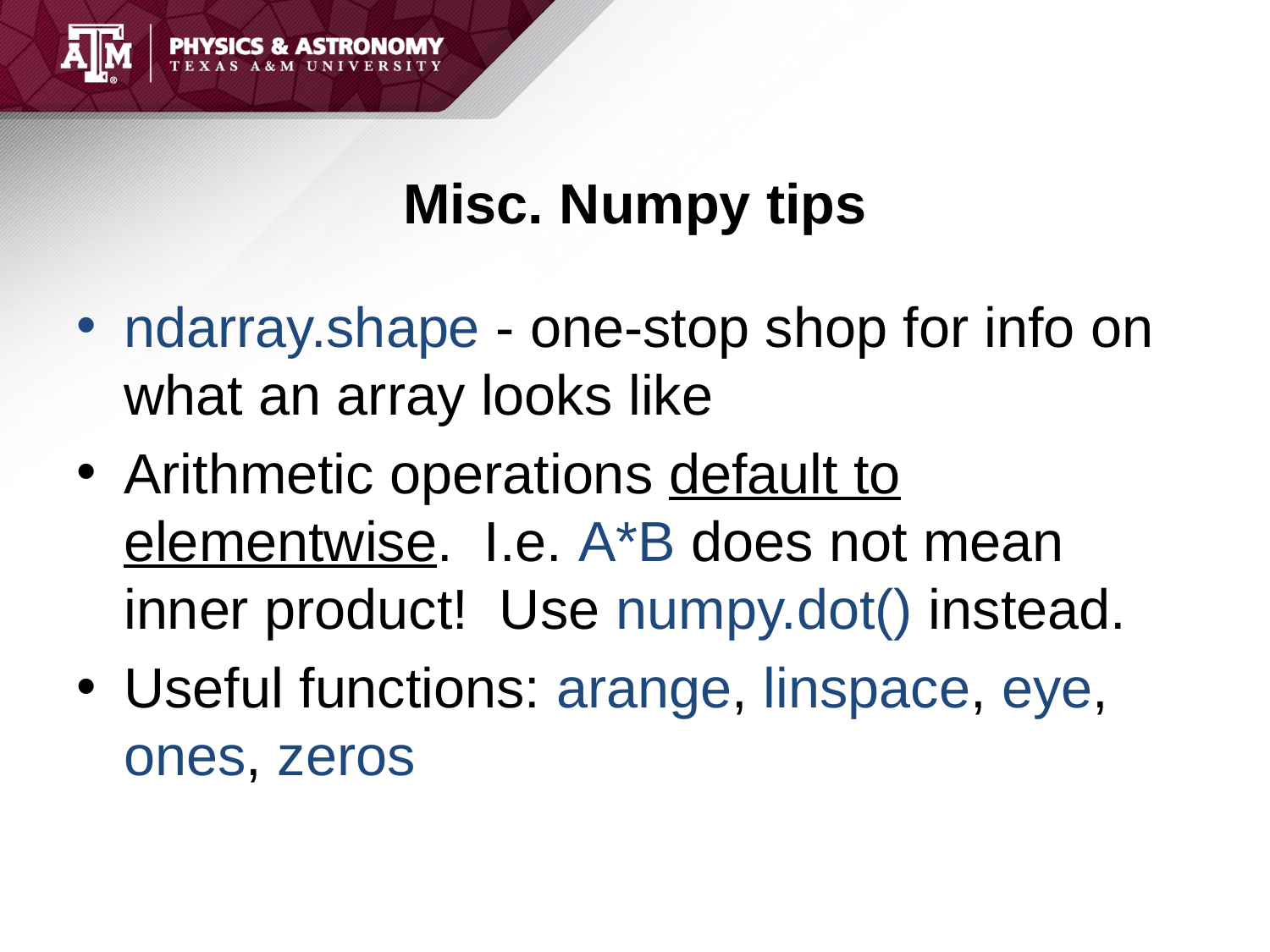

# Misc. Numpy tips
ndarray.shape - one-stop shop for info on what an array looks like
Arithmetic operations default to elementwise.  I.e. A*B does not mean inner product!  Use numpy.dot() instead.
Useful functions: arange, linspace, eye, ones, zeros